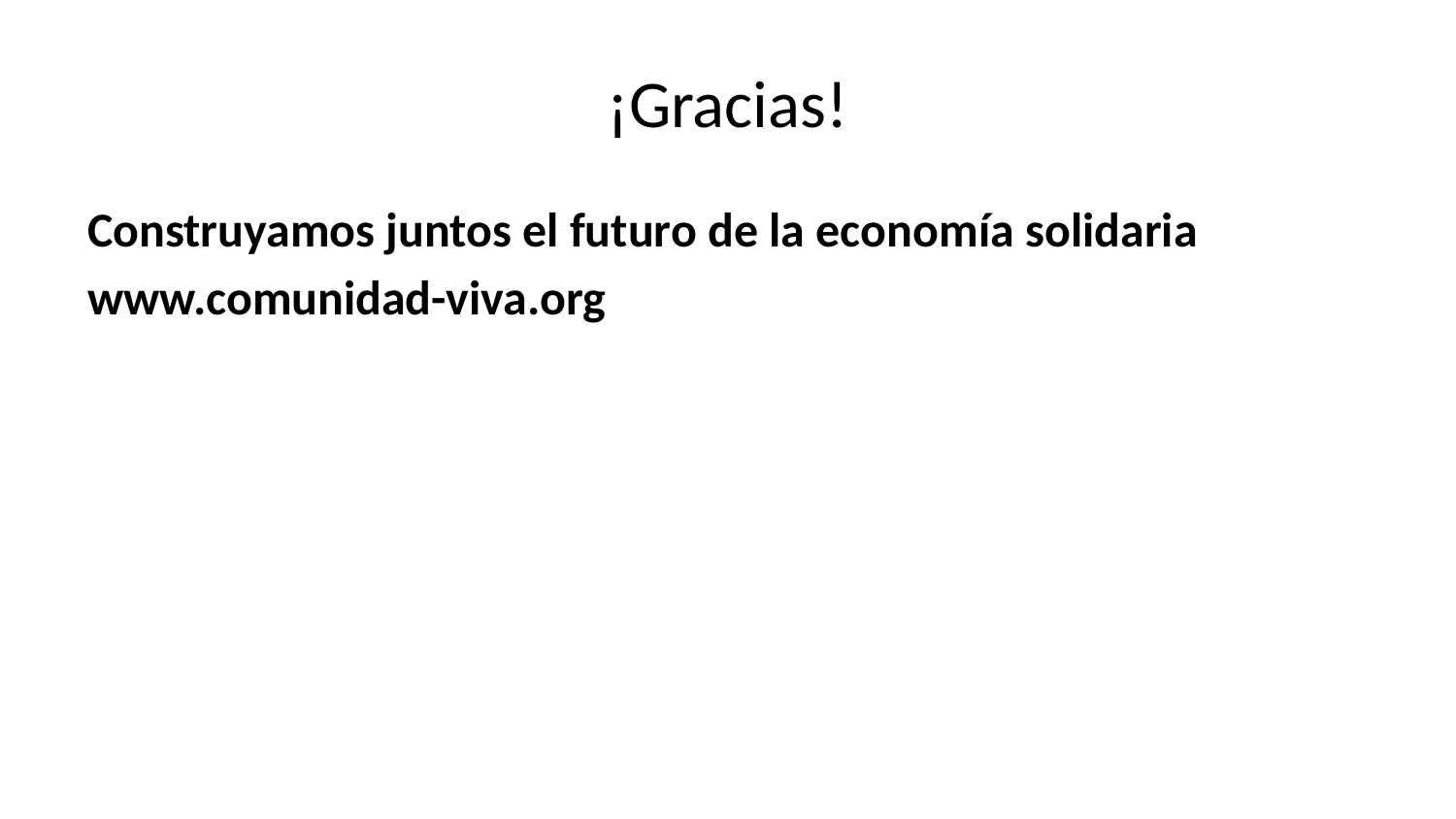

# ¡Gracias!
Construyamos juntos el futuro de la economía solidaria
www.comunidad-viva.org